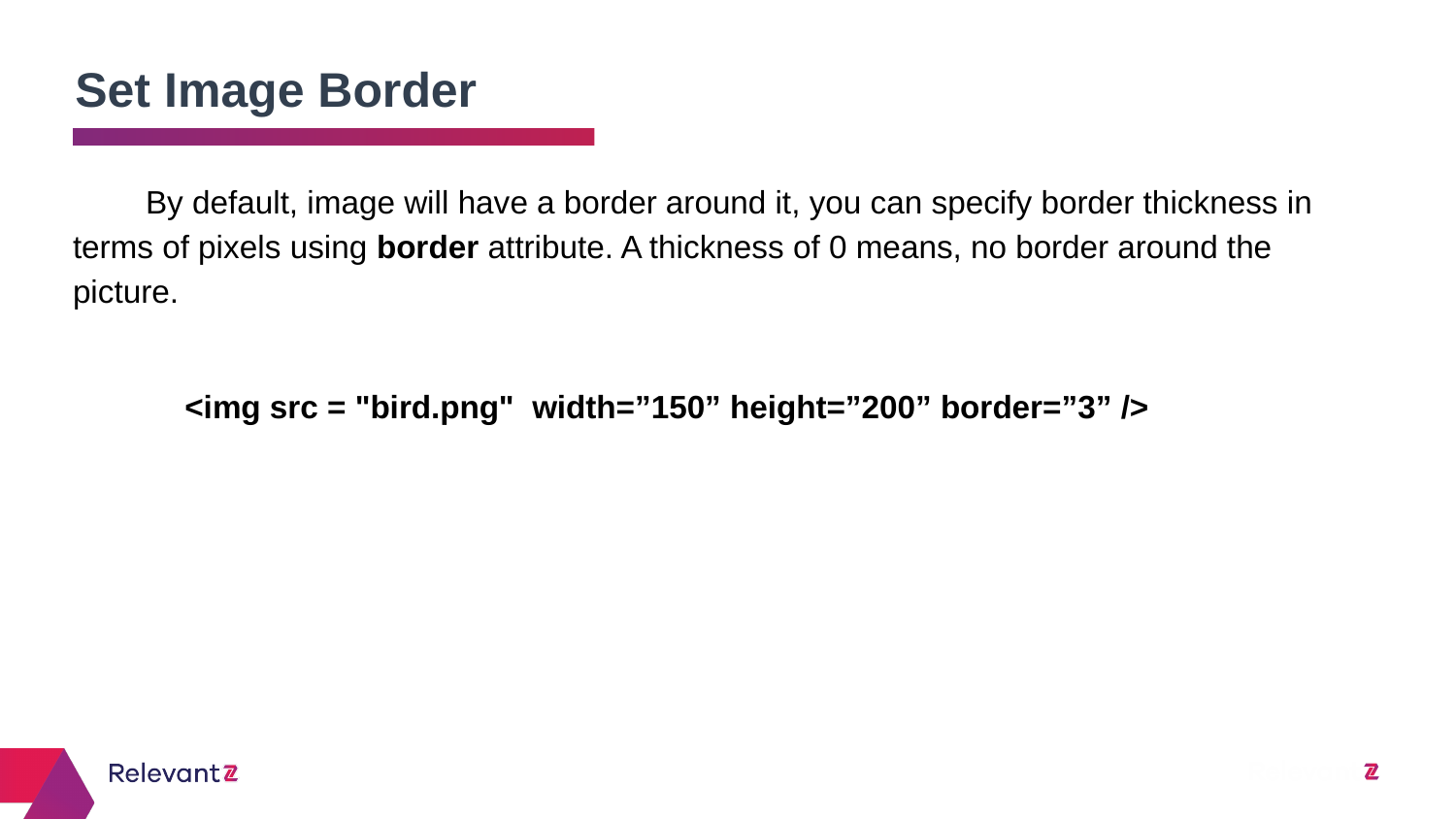

Set Image Border
# By default, image will have a border around it, you can specify border thickness in terms of pixels using border attribute. A thickness of 0 means, no border around the picture.

      <img src = "bird.png"  width=”150” height=”200” border=”3” />